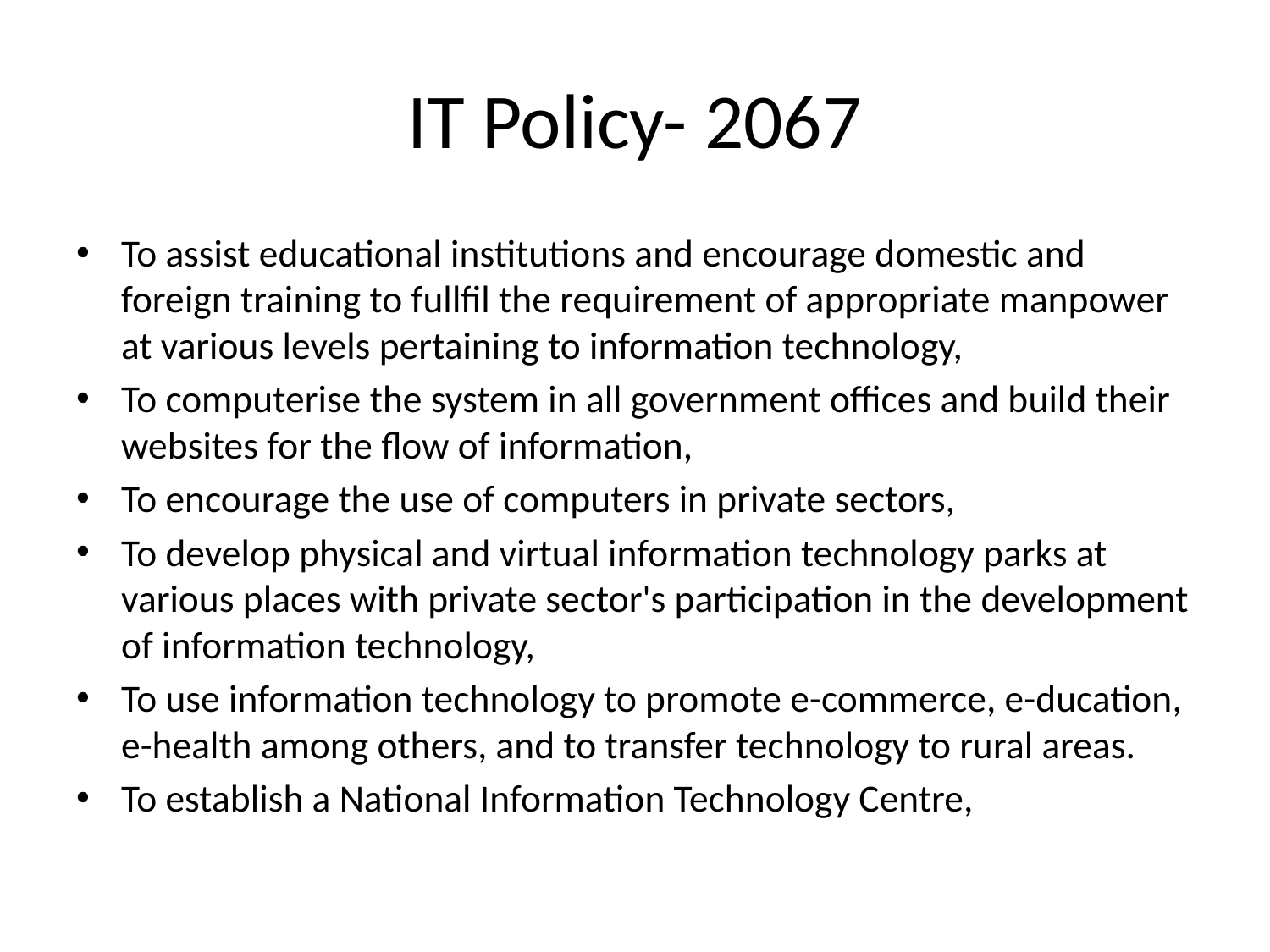

# IT Policy- 2067
To assist educational institutions and encourage domestic and foreign training to fullfil the requirement of appropriate manpower at various levels pertaining to information technology,
To computerise the system in all government offices and build their websites for the flow of information,
To encourage the use of computers in private sectors,
To develop physical and virtual information technology parks at various places with private sector's participation in the development of information technology,
To use information technology to promote e-commerce, e-ducation, e-health among others, and to transfer technology to rural areas.
To establish a National Information Technology Centre,